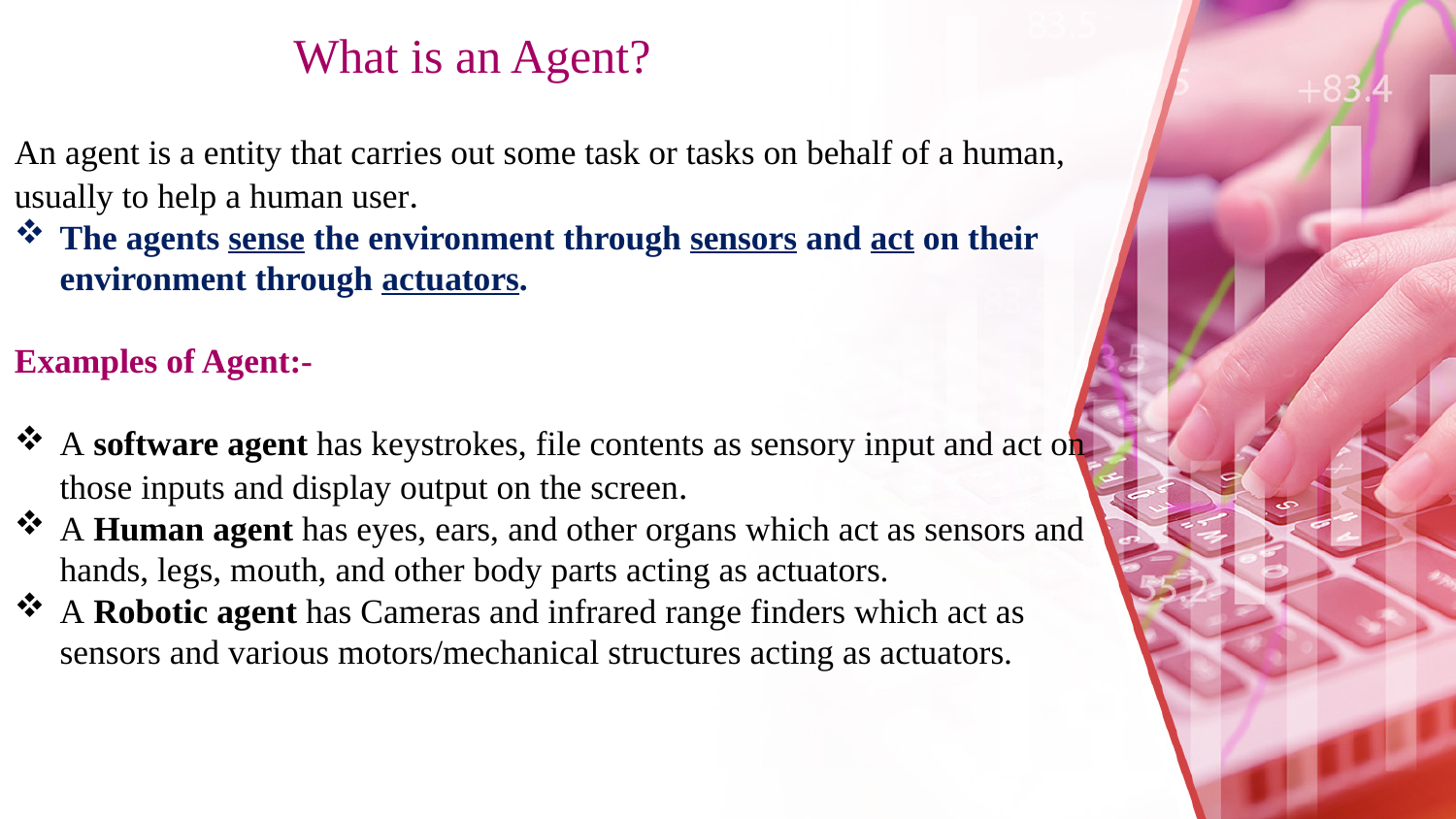

# What is an Agent?
An agent is a entity that carries out some task or tasks on behalf of a human, usually to help a human user.
The agents sense the environment through sensors and act on their   environment through actuators.

Examples of Agent:-

A software agent has keystrokes, file contents as sensory input and act on those inputs and display output on the screen.
A Human agent has eyes, ears, and other organs which act as sensors and hands, legs, mouth, and other body parts acting as actuators.
A Robotic agent has Cameras and infrared range finders which act as sensors and various motors/mechanical structures acting as actuators.